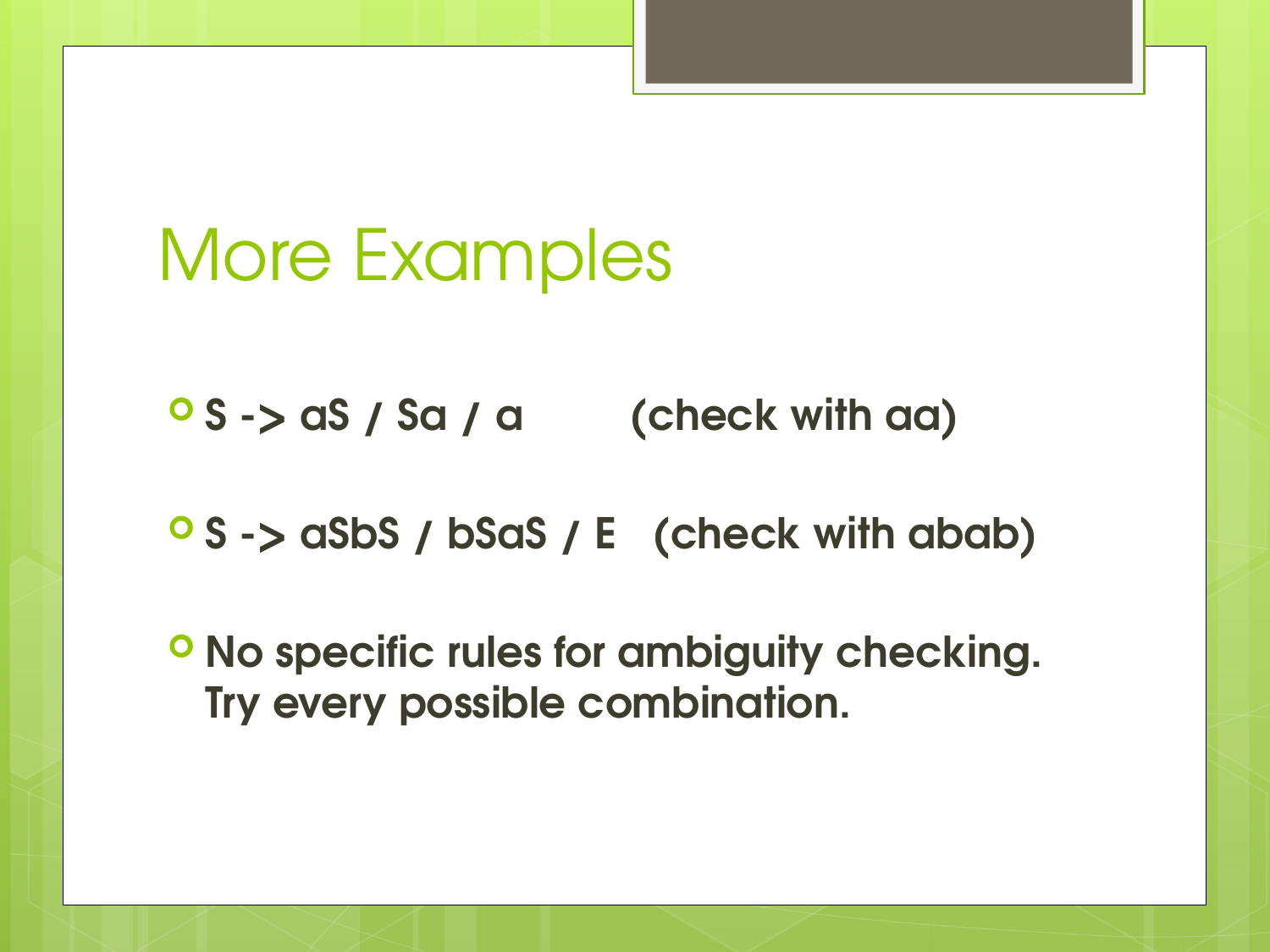

# More Examples

S -> aS / Sa / a         (check with aa)

S -> aSbS / bSaS / E   (check with abab)

No specific rules for ambiguity checking. Try every possible combination.